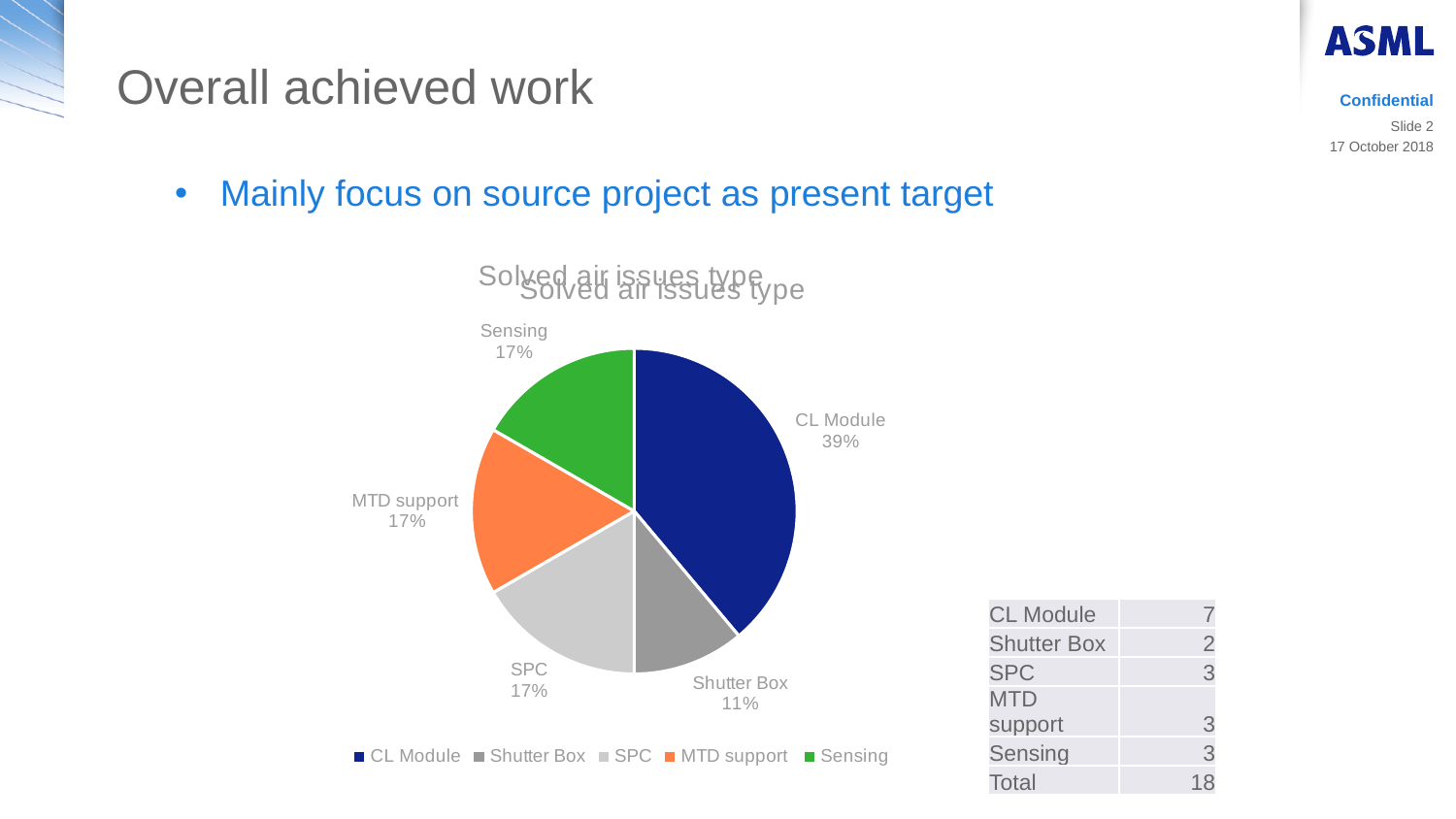

# Overall achieved work
Confidential
Slide 2
17 October 2018
Mainly focus on source project as present target

### Chart: Solved air issues type

| Category |  |
|---|---|
| CL Module | 7.0 |
| Shutter Box | 2.0 |
| SPC | 3.0 |
| MTD support  | 3.0 |
| Sensing | 3.0 |

### Chart: Solved air issues type

| Category |
|---|
| CL Module | 7 |
| --- | --- |
| Shutter Box | 2 |
| SPC | 3 |
| MTD support | 3 |
| Sensing | 3 |
| Total | 18 |